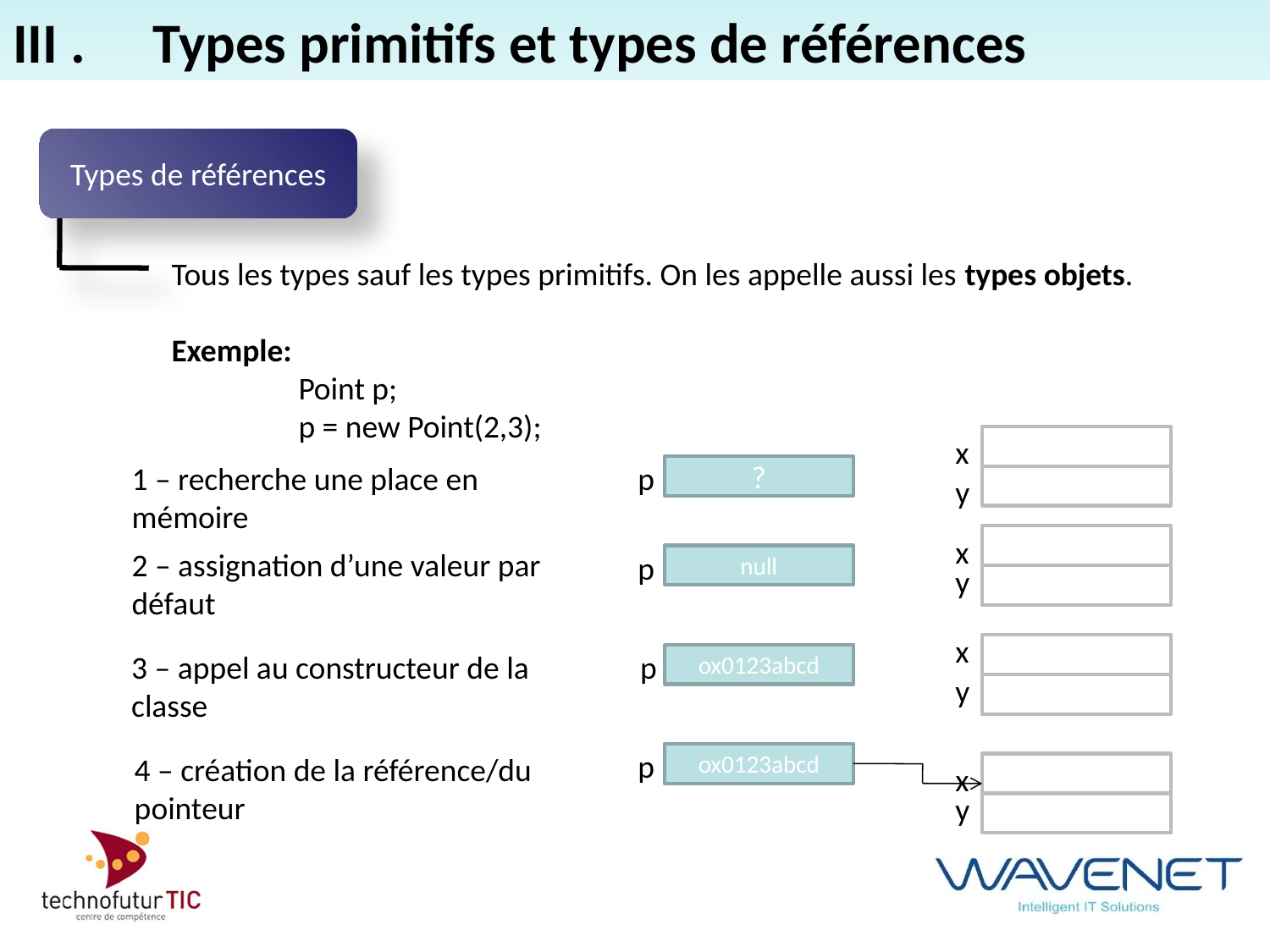

III . 	 Types primitifs et types de références
Types de références
Tous les types sauf les types primitifs. On les appelle aussi les types objets.

Exemple:
	Point p;
	p = new Point(2,3);

x
0
1 – recherche une place en mémoire
p
?
y
0
x
7
2 – assignation d’une valeur par défaut
p
null
y
10
x
2
3 – appel au constructeur de la classe
p
ox0123abcd
y
3
p
4 – création de la référence/du pointeur
ox0123abcd
x
2
y
3